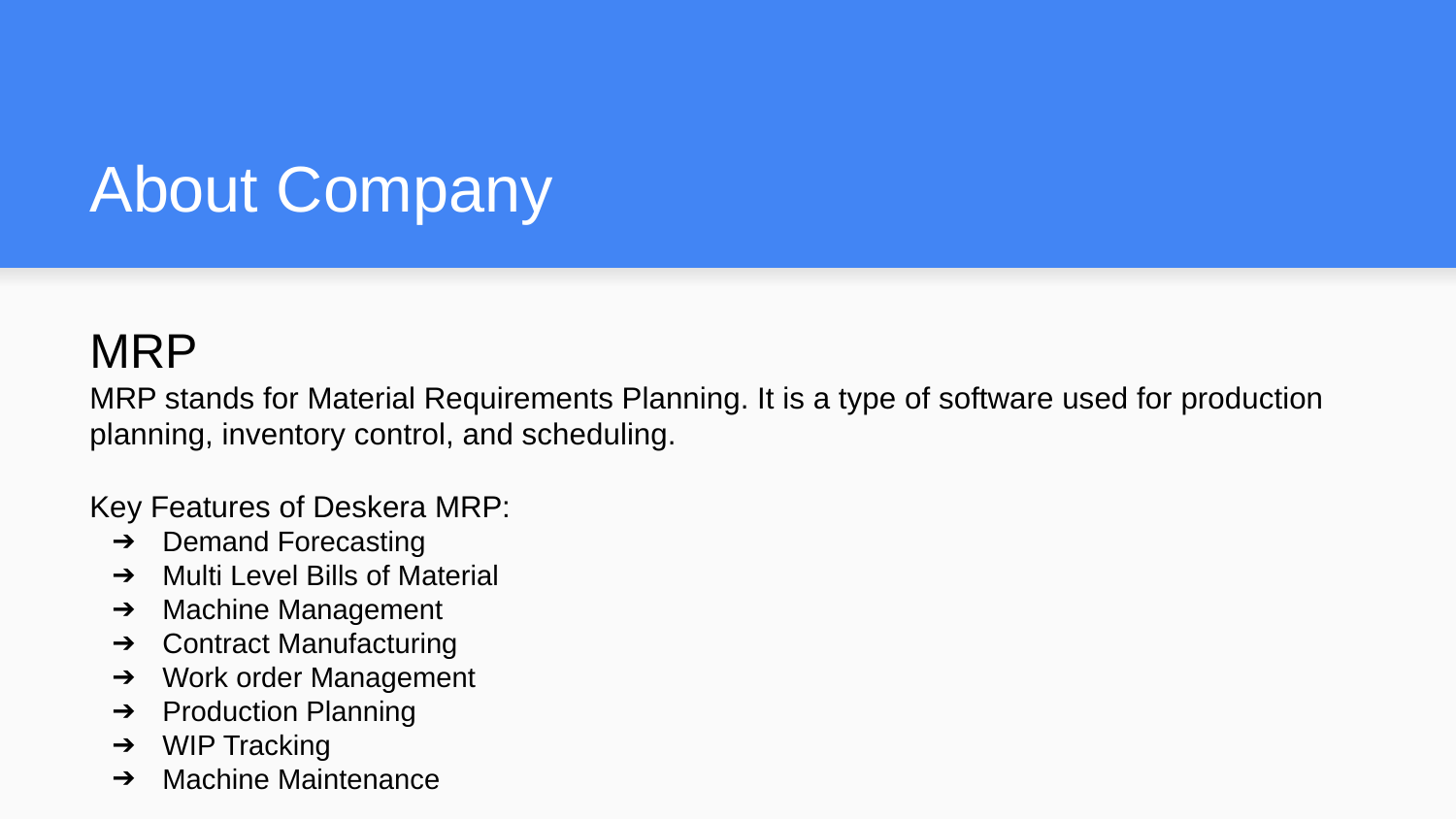

# About Company
MRP
MRP stands for Material Requirements Planning. It is a type of software used for production planning, inventory control, and scheduling.

Key Features of Deskera MRP:
Demand Forecasting
Multi Level Bills of Material
Machine Management
Contract Manufacturing
Work order Management
Production Planning
WIP Tracking
Machine Maintenance